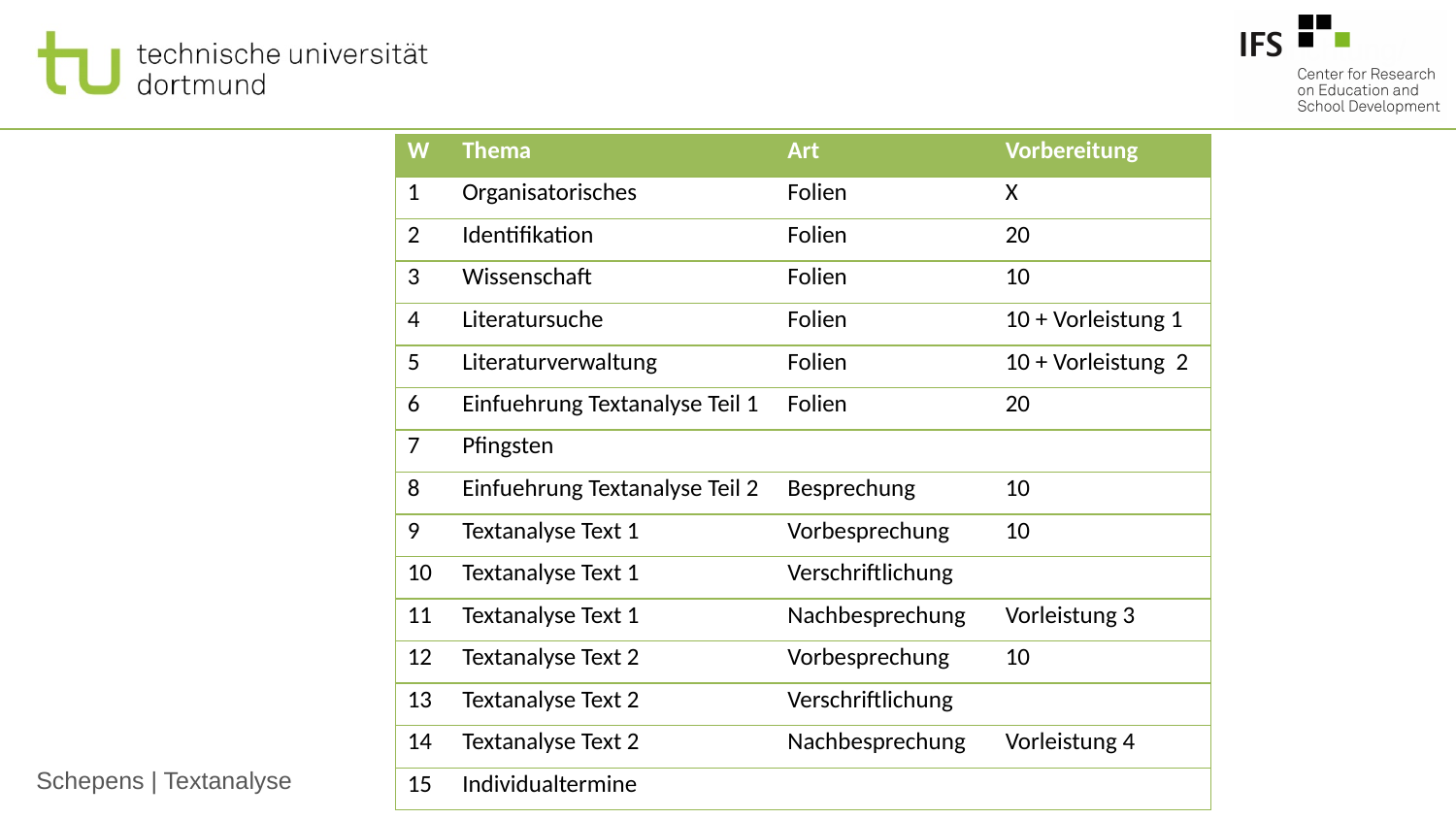

| W | Thema | Art | Vorbereitung |
| --- | --- | --- | --- |
| 1 | Organisatorisches | Folien | X |
| 2 | Identifikation | Folien | 20 |
| 3 | Wissenschaft | Folien | 10 |
| 4 | Literatursuche | Folien | 10 + Vorleistung 1 |
| 5 | Literaturverwaltung | Folien | 10 + Vorleistung 2 |
| 6 | Einfuehrung Textanalyse Teil 1 | Folien | 20 |
| 7 | Pfingsten |  |  |
| 8 | Einfuehrung Textanalyse Teil 2 | Besprechung | 10 |
| 9 | Textanalyse Text 1 | Vorbesprechung | 10 |
| 10 | Textanalyse Text 1 | Verschriftlichung |  |
| 11 | Textanalyse Text 1 | Nachbesprechung | Vorleistung 3 |
| 12 | Textanalyse Text 2 | Vorbesprechung | 10 |
| 13 | Textanalyse Text 2 | Verschriftlichung |  |
| 14 | Textanalyse Text 2 | Nachbesprechung | Vorleistung 4 |
| 15 | Individualtermine |  |  |